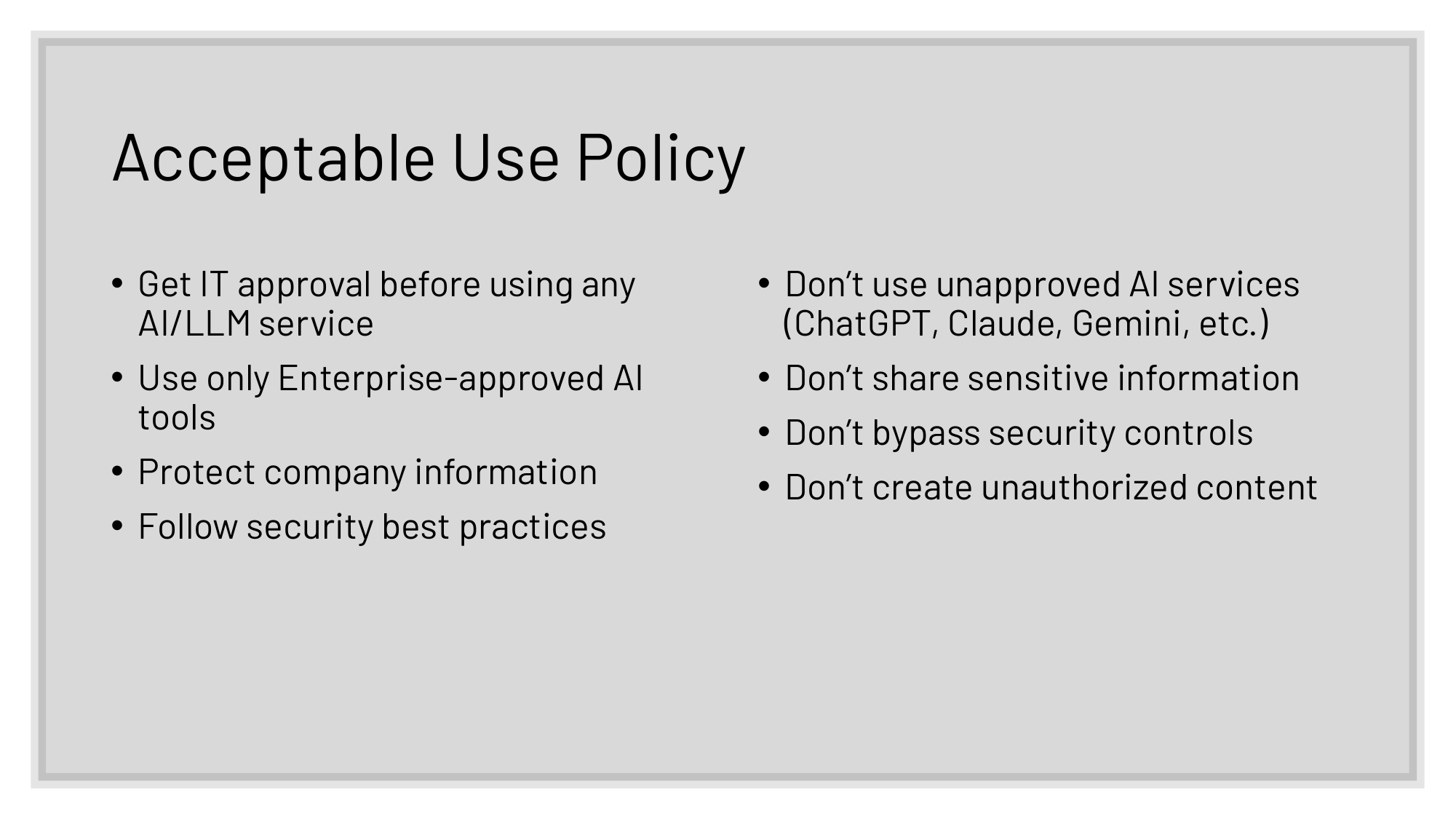

# Acceptable Use Policy
Get IT approval before using any AI/LLM service
Use only Enterprise-approved AI tools
Protect company information
Follow security best practices
Don’t use unapproved AI services (ChatGPT, Claude, Gemini, etc.)
Don’t share sensitive information
Don’t bypass security controls
Don’t create unauthorized content